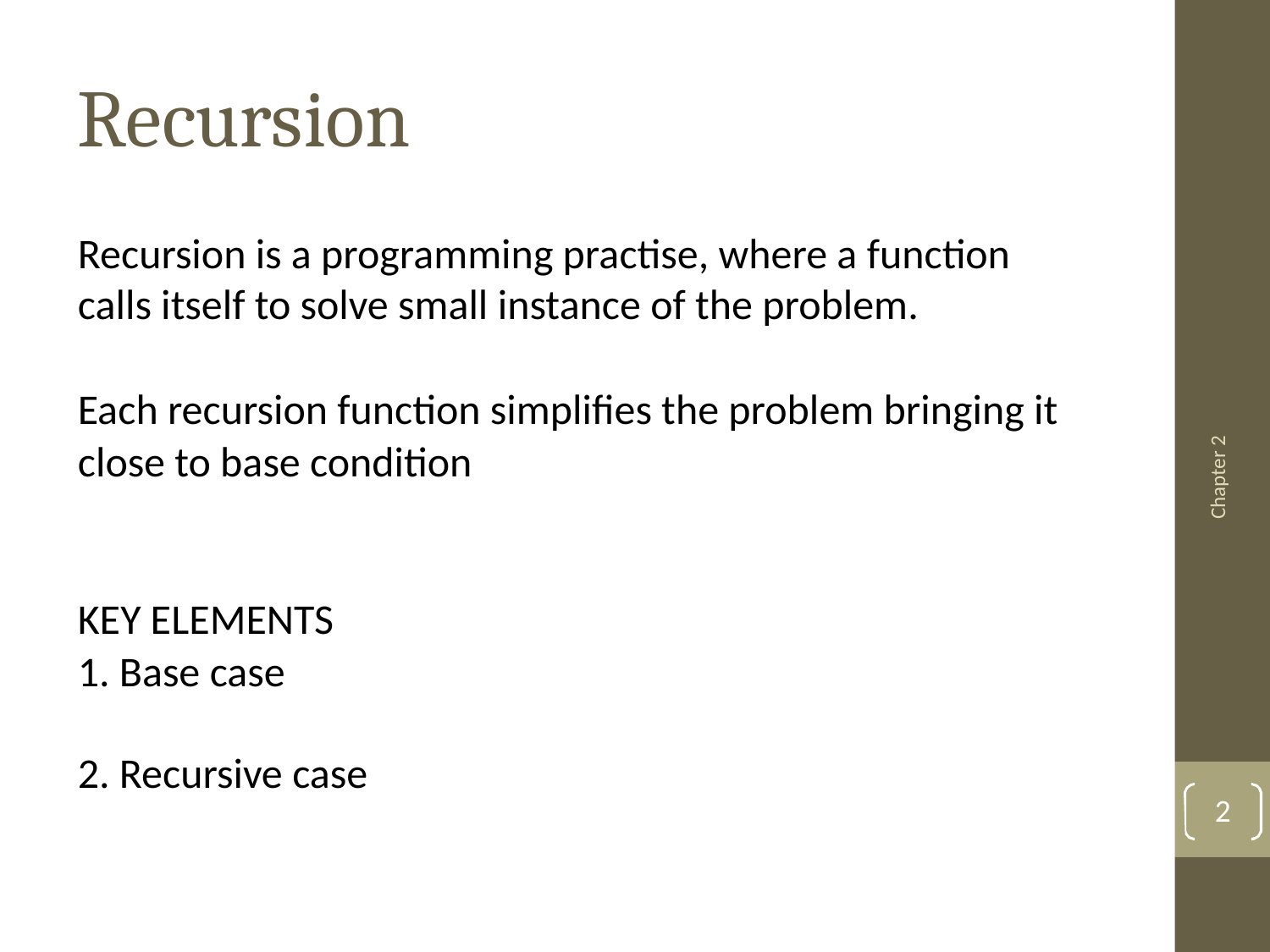

# Recursion
Recursion is a programming practise, where a function calls itself to solve small instance of the problem.

Each recursion function simplifies the problem bringing it
close to base condition

KEY ELEMENTS
1. Base case
2. Recursive case
Chapter 2

2